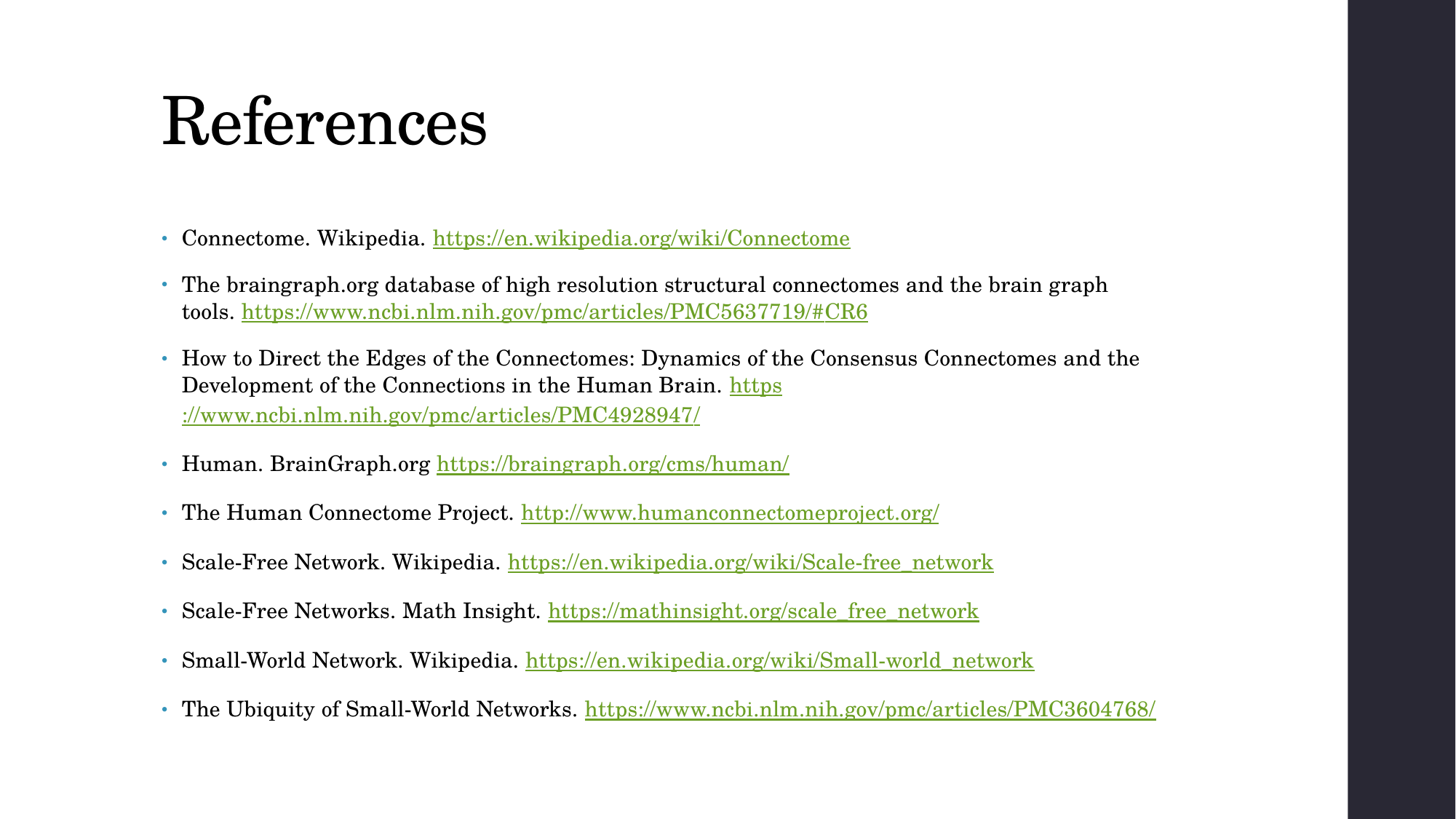

# References
Connectome. Wikipedia. https://en.wikipedia.org/wiki/Connectome
The braingraph.org database of high resolution structural connectomes and the brain graph tools. https://www.ncbi.nlm.nih.gov/pmc/articles/PMC5637719/#CR6
How to Direct the Edges of the Connectomes: Dynamics of the Consensus Connectomes and the Development of the Connections in the Human Brain. https://www.ncbi.nlm.nih.gov/pmc/articles/PMC4928947/
Human. BrainGraph.org https://braingraph.org/cms/human/
The Human Connectome Project. http://www.humanconnectomeproject.org/
Scale-Free Network. Wikipedia. https://en.wikipedia.org/wiki/Scale-free_network
Scale-Free Networks. Math Insight. https://mathinsight.org/scale_free_network
Small-World Network. Wikipedia. https://en.wikipedia.org/wiki/Small-world_network
The Ubiquity of Small-World Networks. https://www.ncbi.nlm.nih.gov/pmc/articles/PMC3604768/